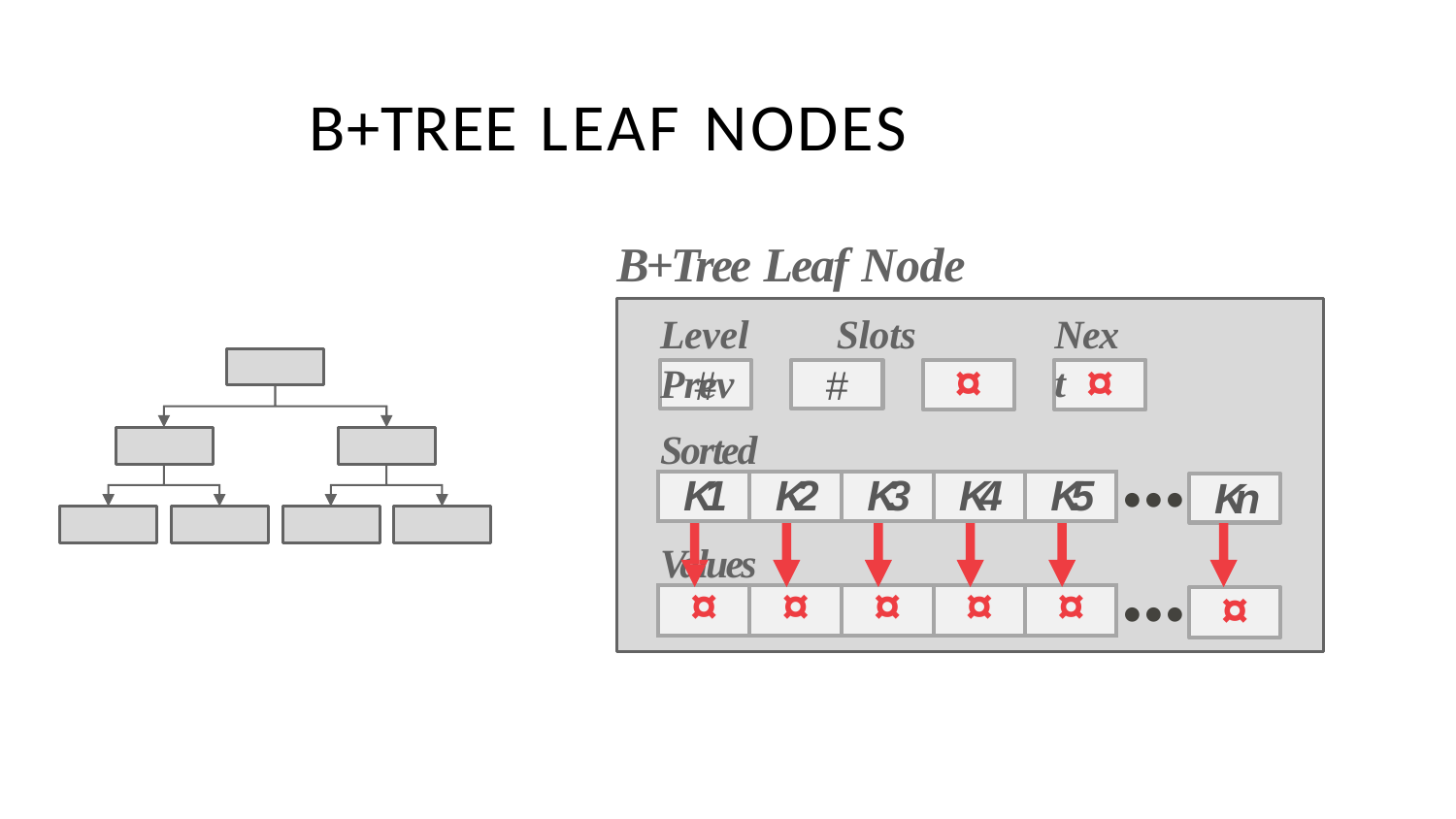

# B+TREE LEAF NODES
B+Tree Leaf Node
Level	Slots	Prev

Next

#
#
¤
¤
Sorted Keys
•••
| K1 | K2 | K3 | K4 | K5 |
| --- | --- | --- | --- | --- |
Kn

Values
•••
| ¤ | ¤ | ¤ | ¤ | ¤ |
| --- | --- | --- | --- | --- |
¤